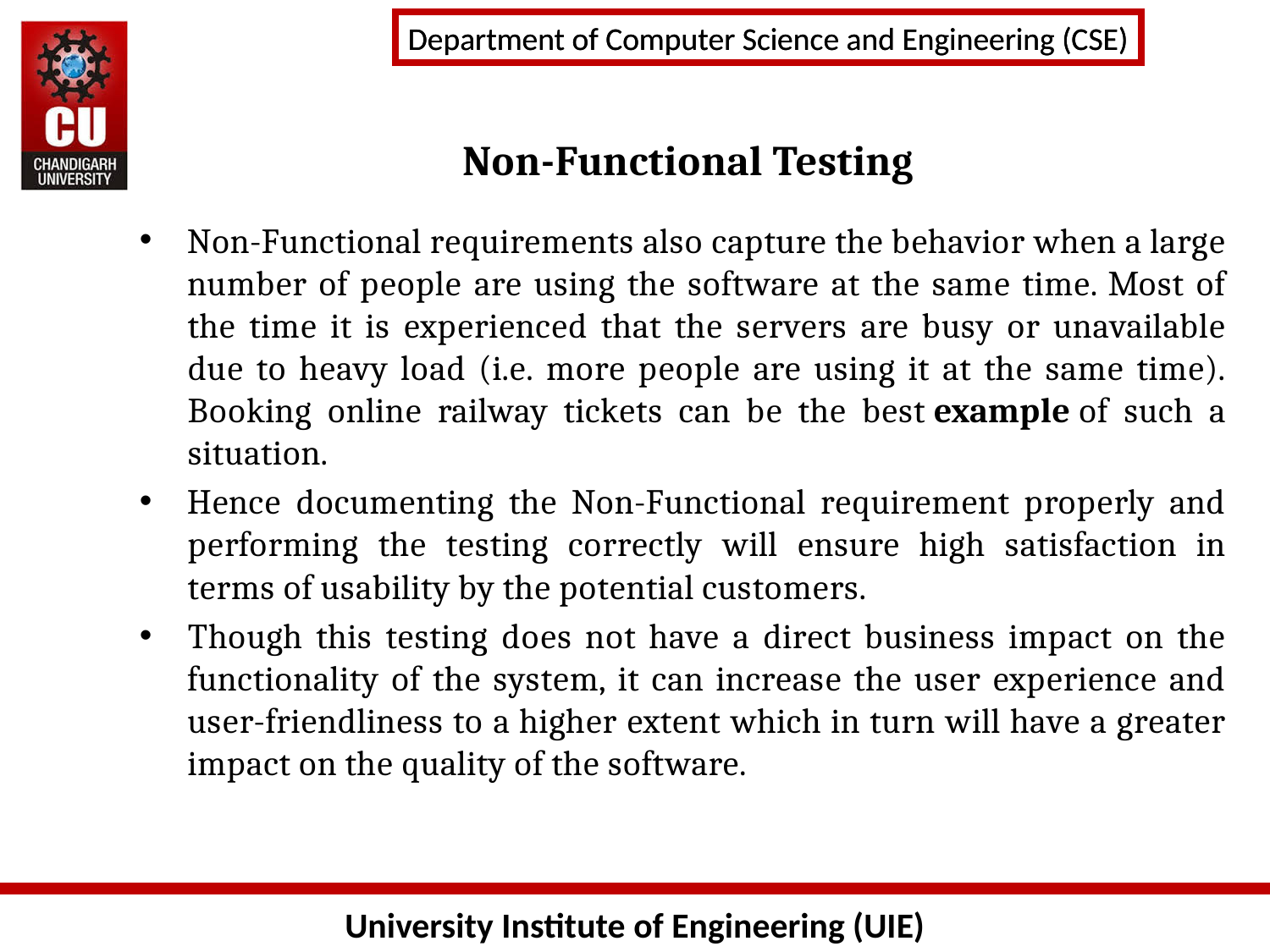

# Non-Functional Testing
Non-Functional requirements also capture the behavior when a large number of people are using the software at the same time. Most of the time it is experienced that the servers are busy or unavailable due to heavy load (i.e. more people are using it at the same time). Booking online railway tickets can be the best example of such a situation.
Hence documenting the Non-Functional requirement properly and performing the testing correctly will ensure high satisfaction in terms of usability by the potential customers.
Though this testing does not have a direct business impact on the functionality of the system, it can increase the user experience and user-friendliness to a higher extent which in turn will have a greater impact on the quality of the software.